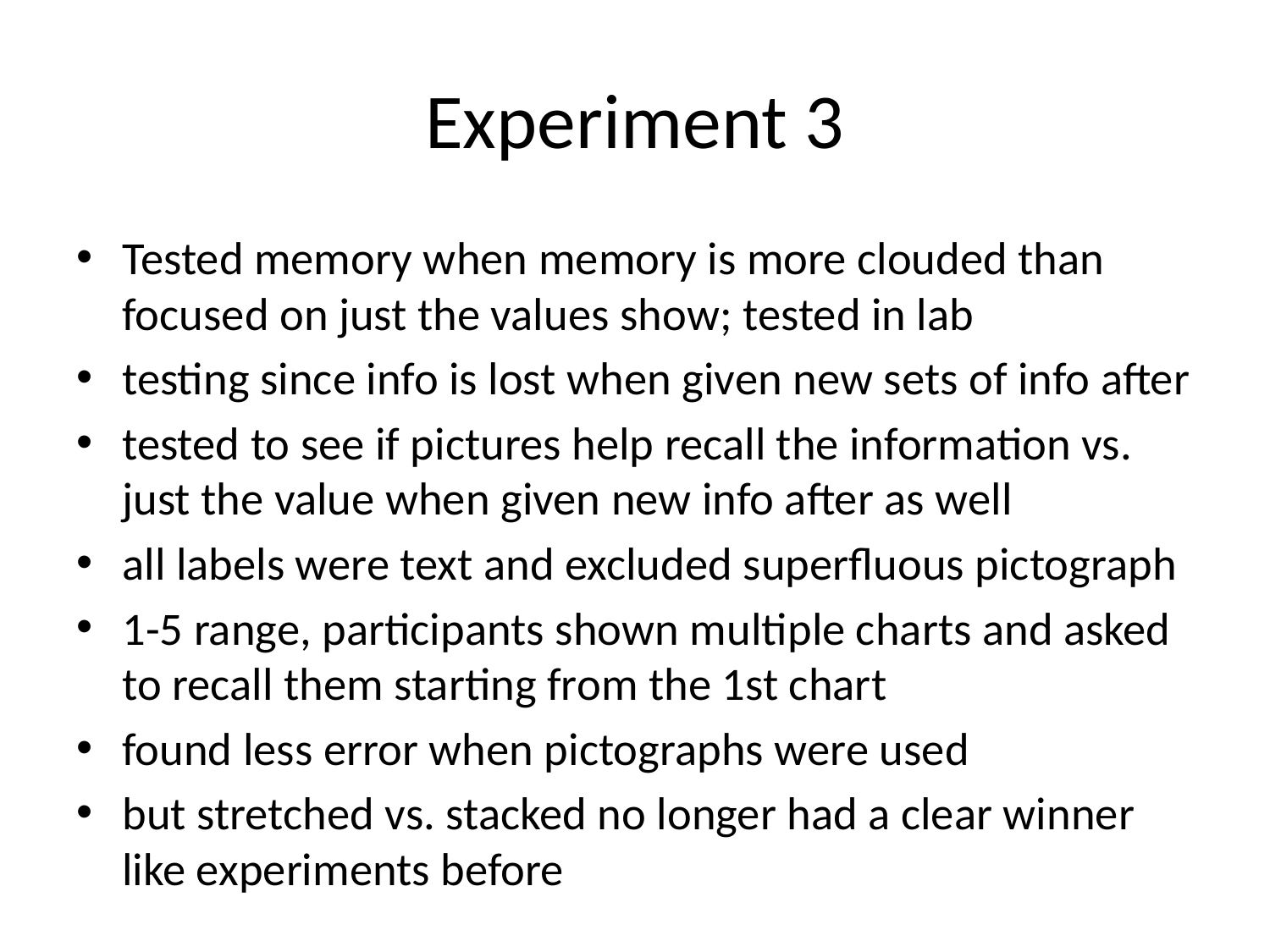

# Experiment 3
Tested memory when memory is more clouded than focused on just the values show; tested in lab
testing since info is lost when given new sets of info after
tested to see if pictures help recall the information vs. just the value when given new info after as well
all labels were text and excluded superfluous pictograph
1-5 range, participants shown multiple charts and asked to recall them starting from the 1st chart
found less error when pictographs were used
but stretched vs. stacked no longer had a clear winner like experiments before